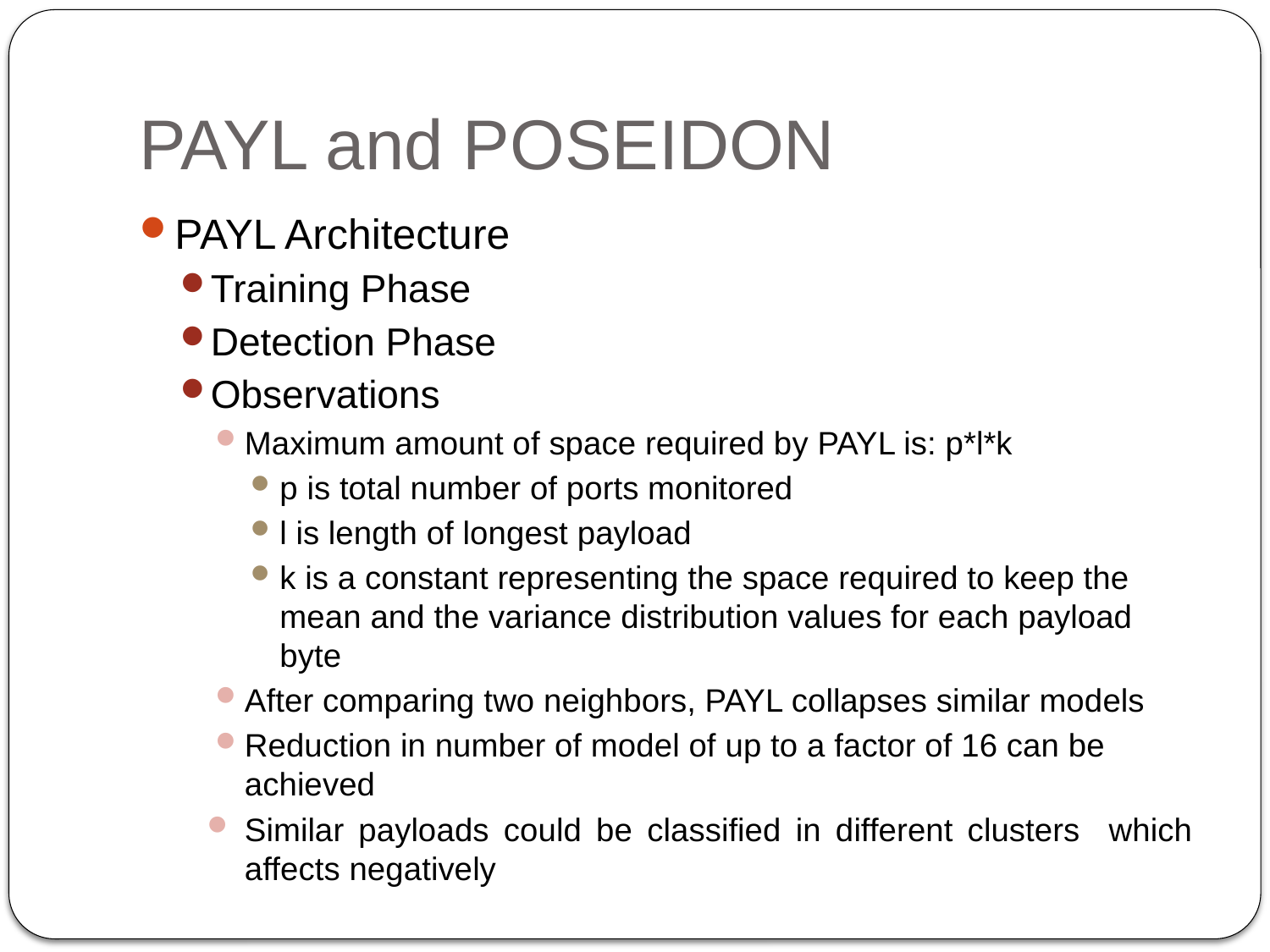

# PAYL and POSEIDON
PAYL Architecture
Training Phase
Detection Phase
Observations
Maximum amount of space required by PAYL is: p*l*k
p is total number of ports monitored
l is length of longest payload
k is a constant representing the space required to keep the mean and the variance distribution values for each payload byte
After comparing two neighbors, PAYL collapses similar models
Reduction in number of model of up to a factor of 16 can be achieved
Similar payloads could be classified in different clusters  which affects negatively